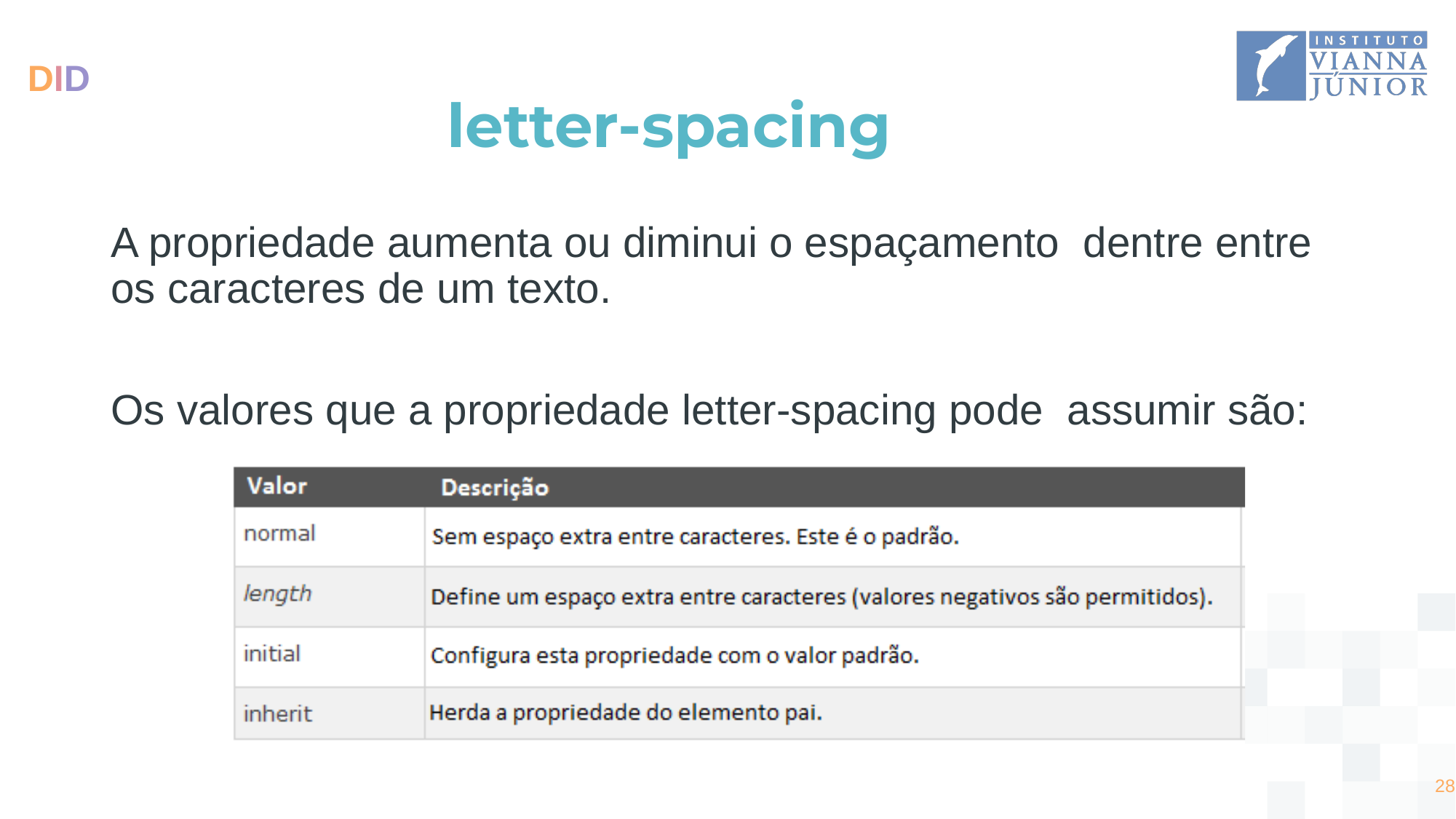

# letter-spacing
A propriedade aumenta ou diminui o espaçamento  dentre entre os caracteres de um texto.

Os valores que a propriedade letter-spacing pode  assumir são:

28